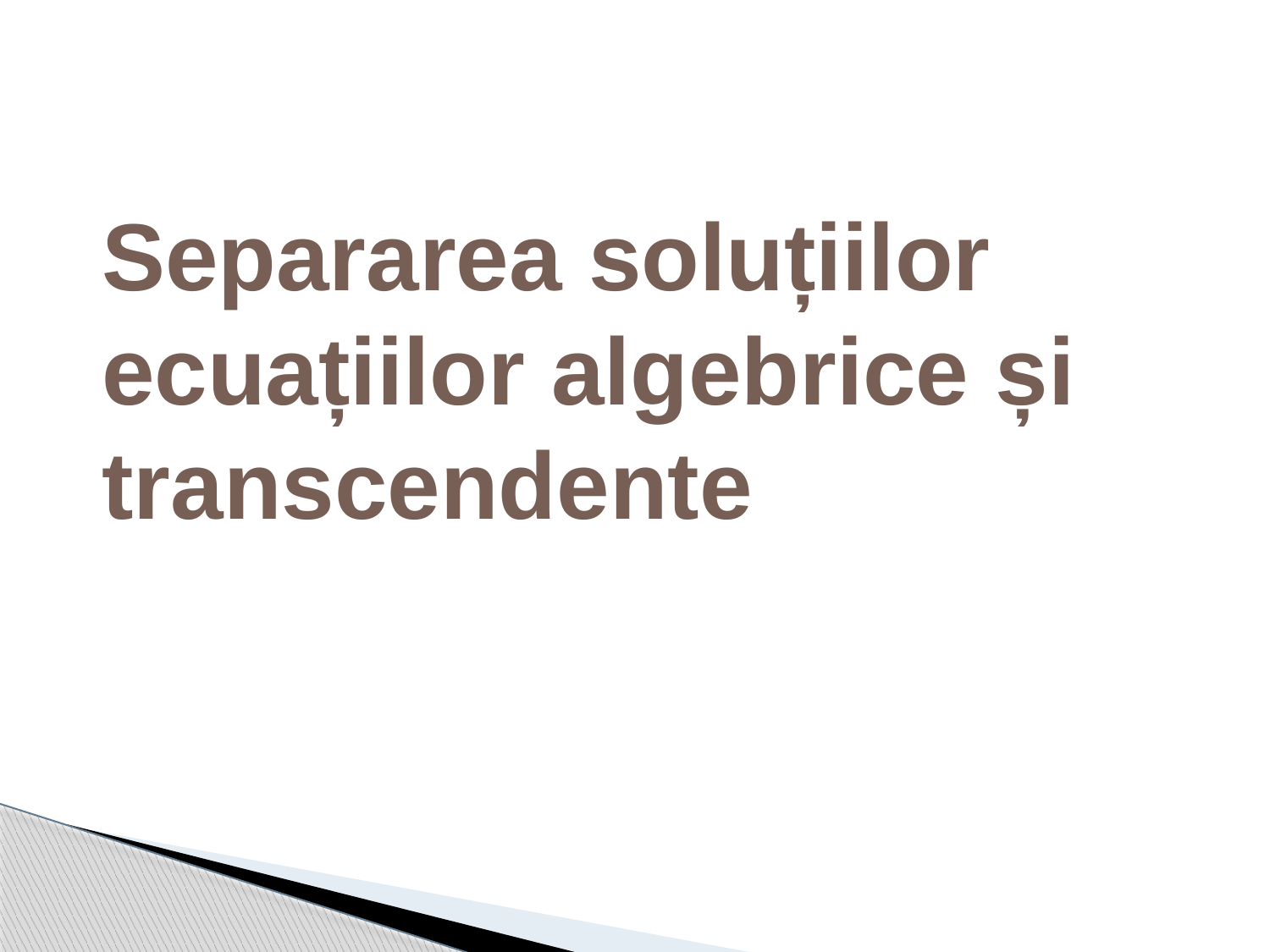

# Separarea soluțiilor ecuațiilor algebrice și transcendente